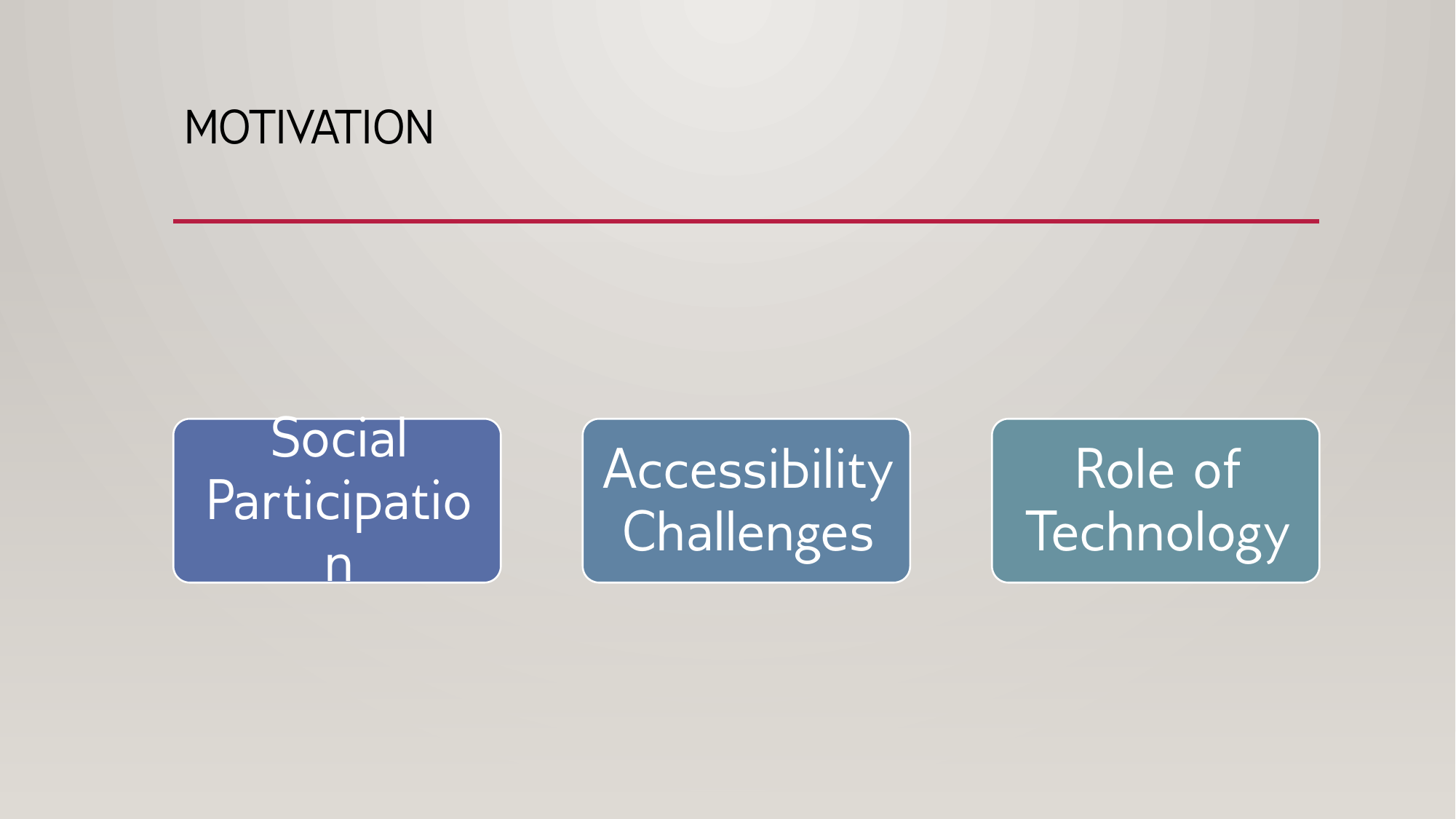

# Motivation

Social Participation
Accessibility Challenges
Role of Technology